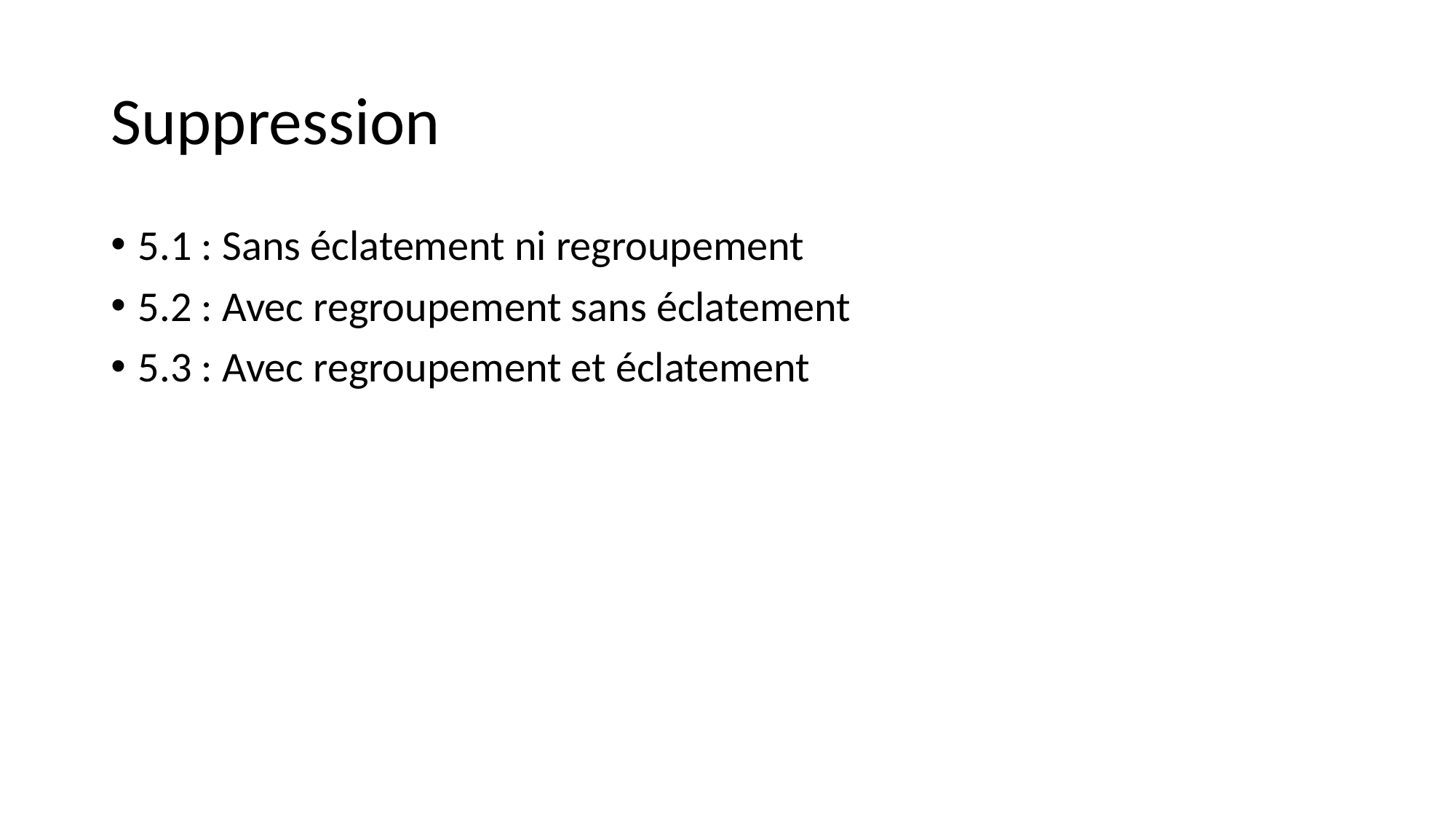

# Suppression
5.1 : Sans éclatement ni regroupement
5.2 : Avec regroupement sans éclatement
5.3 : Avec regroupement et éclatement